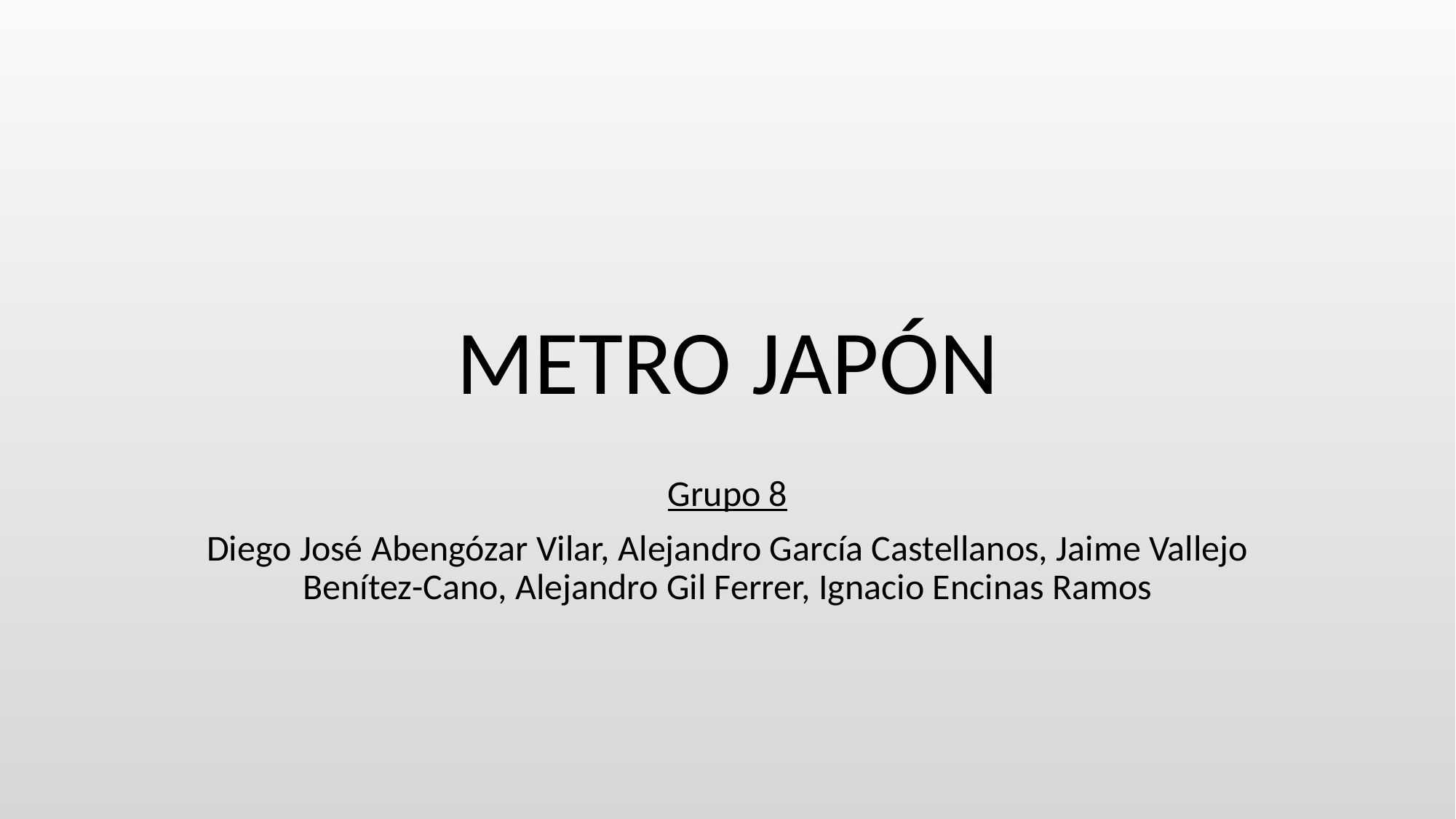

# METRO JAPÓN
Grupo 8
Diego José Abengózar Vilar, Alejandro García Castellanos, Jaime Vallejo Benítez-Cano, Alejandro Gil Ferrer, Ignacio Encinas Ramos